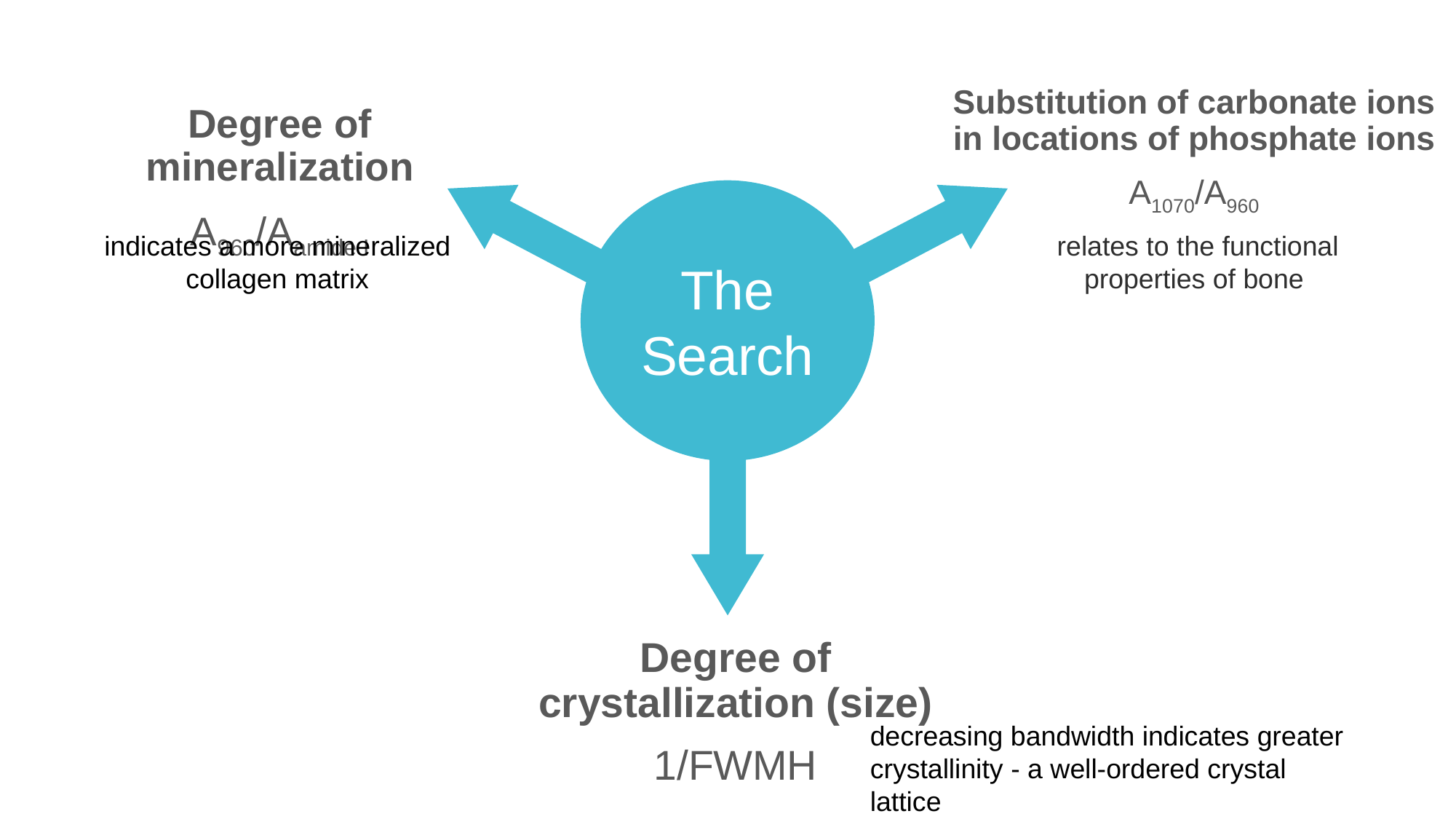

Substitution of carbonate ions in locations of phosphate ions
A1070/A960
Degree of mineralization
A960/Aamide I
The Search

 relates to the functional properties of bone
indicates a more mineralized collagen matrix

Degree of crystallization (size)
1/FWMH
decreasing bandwidth indicates greater crystallinity - a well-ordered crystal lattice